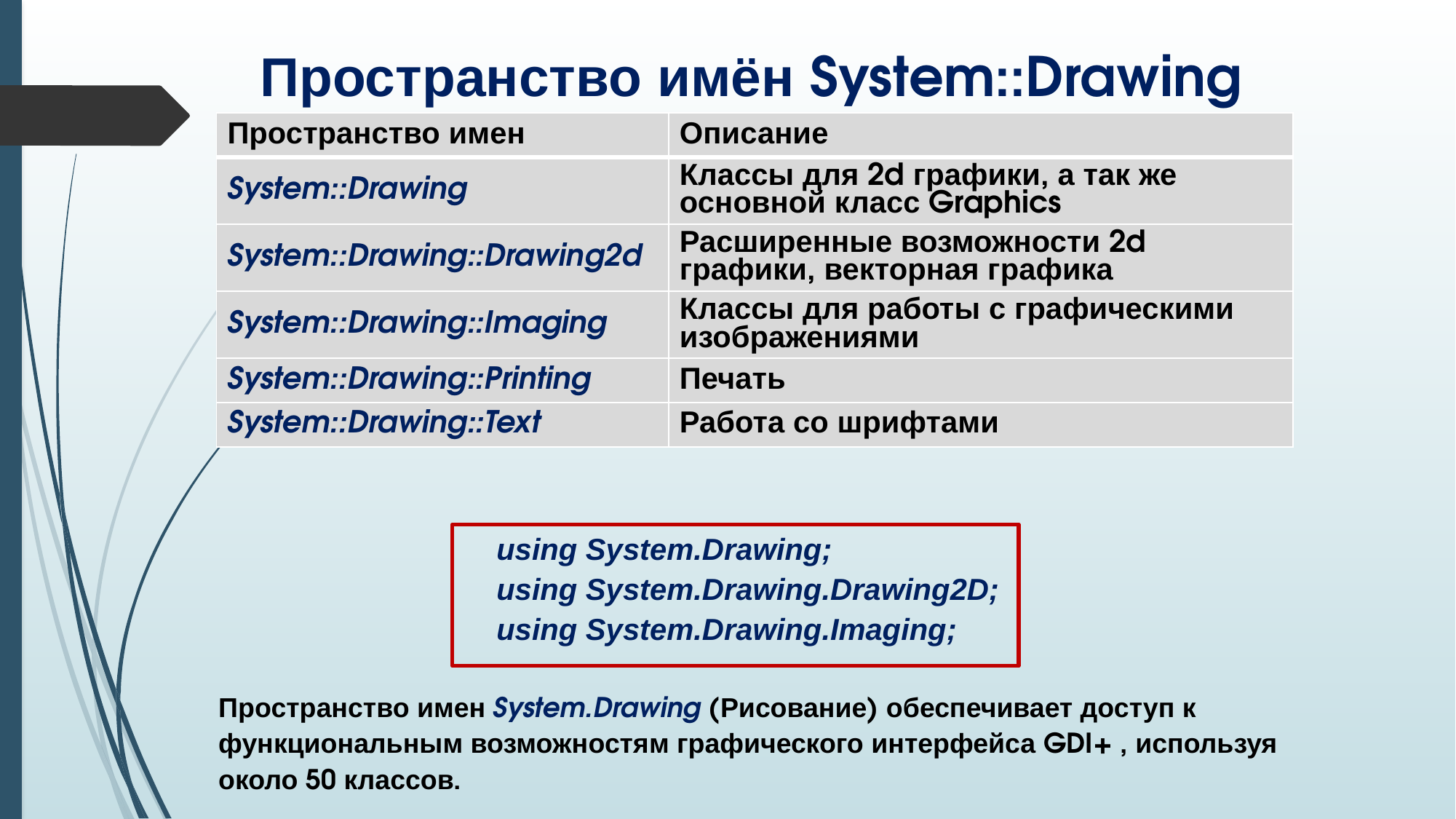

# Пространство имён System::Drawing

using System.Drawing;
using System.Drawing.Drawing2D;
using System.Drawing.Imaging;

Пространство имен System.Drawing (Рисование) обеспечивает доступ к функциональным возможностям графического интерфейса GDI+ , используя около 50 классов.

| Пространство имен | Описание |
| --- | --- |
| System::Drawing | Классы для 2d графики, а так же основной класс Graphics |
| System::Drawing::Drawing2d | Расширенные возможности 2d графики, векторная графика |
| System::Drawing::Imaging | Классы для работы с графическими изображениями |
| System::Drawing::Printing | Печать |
| System::Drawing::Text | Работа со шрифтами |